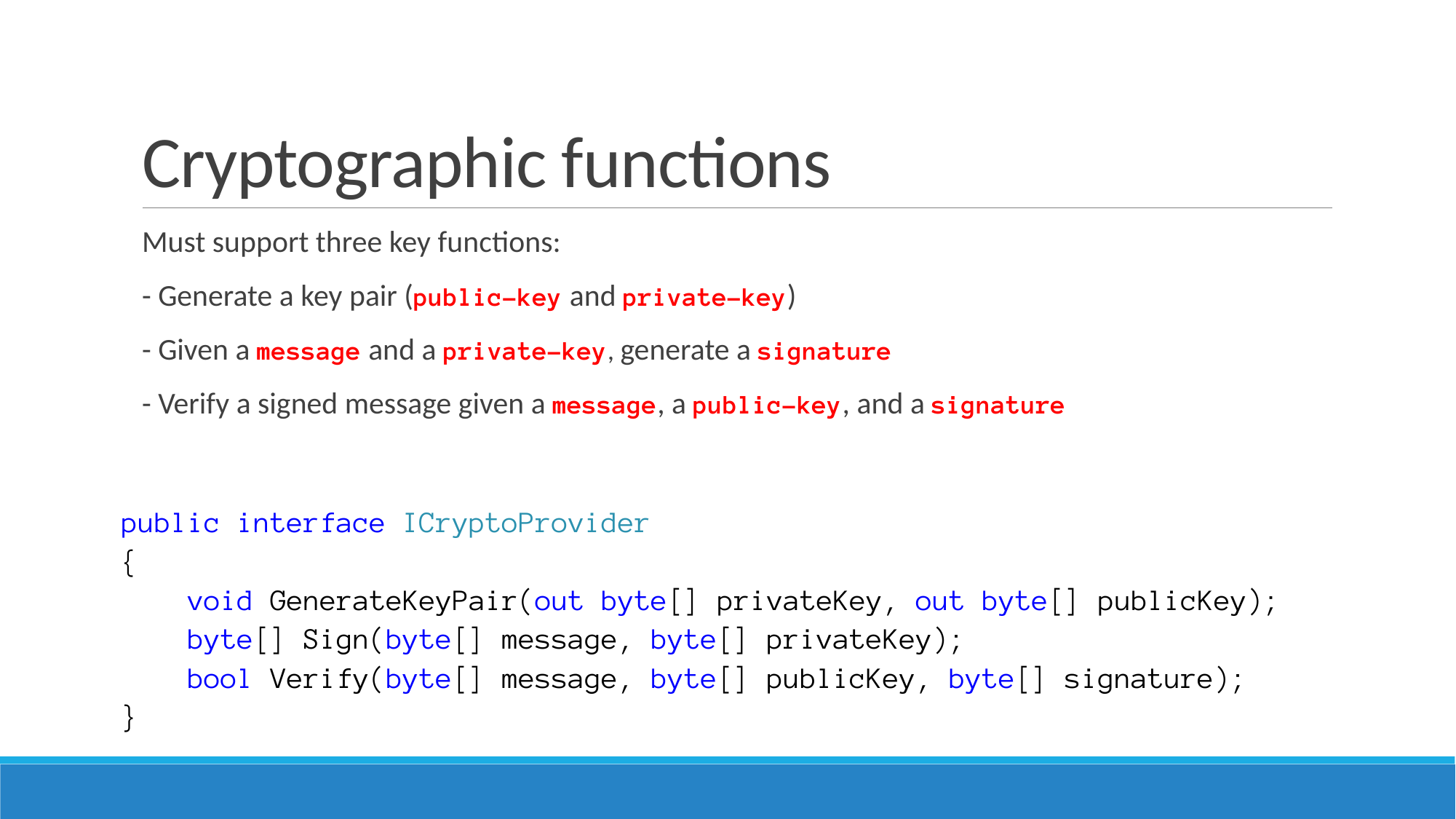

# Cryptographic functions
Must support three key functions:
- Generate a key pair (public-key and private-key)
- Given a message and a private-key, generate a signature
- Verify a signed message given a message, a public-key, and a signature
public interface ICryptoProvider
{
    void GenerateKeyPair(out byte[] privateKey, out byte[] publicKey);
    byte[] Sign(byte[] message, byte[] privateKey);
    bool Verify(byte[] message, byte[] publicKey, byte[] signature);
}